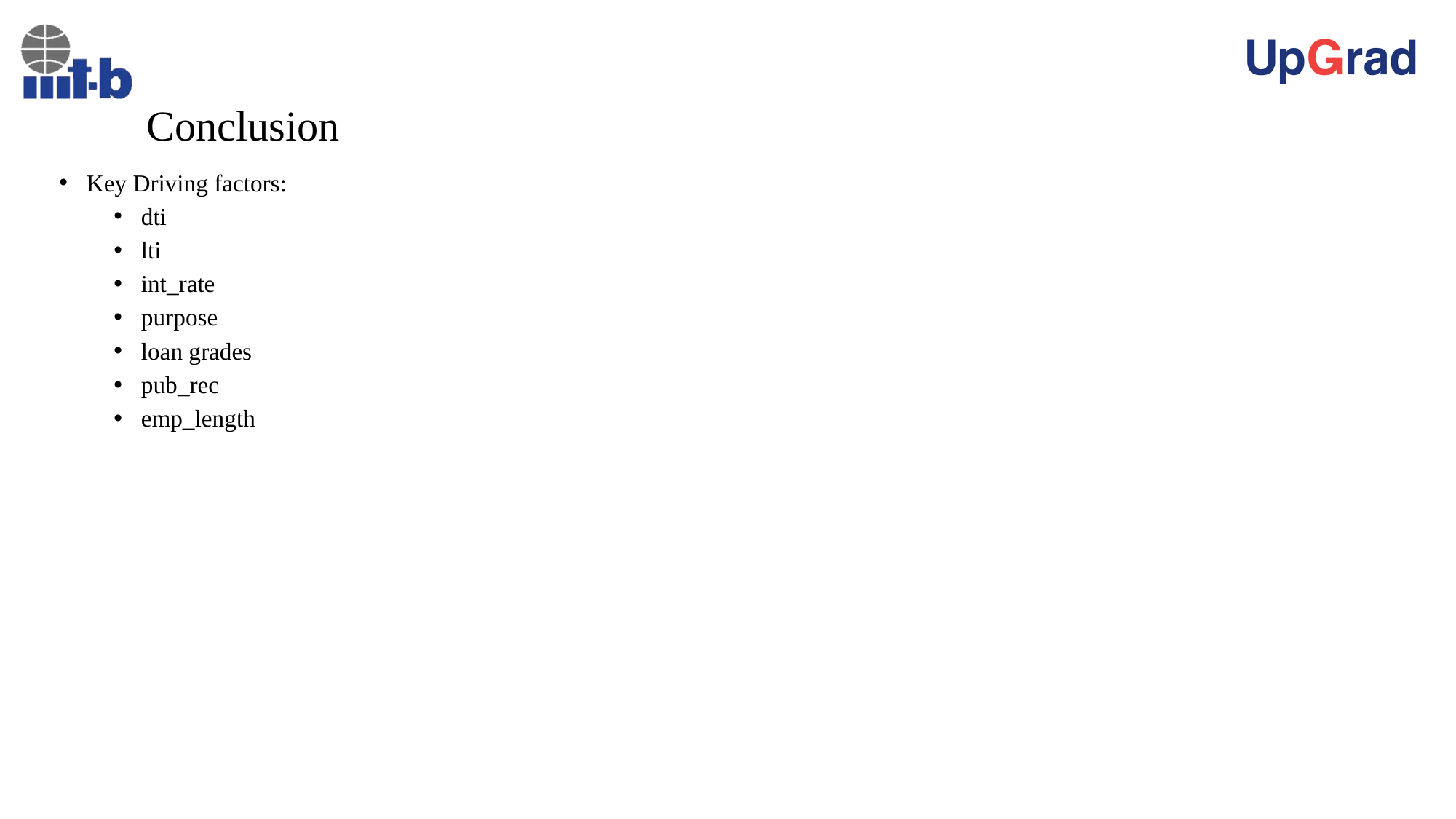

# Conclusion
Key Driving factors:
dti
lti
int_rate
purpose
loan grades
pub_rec
emp_length